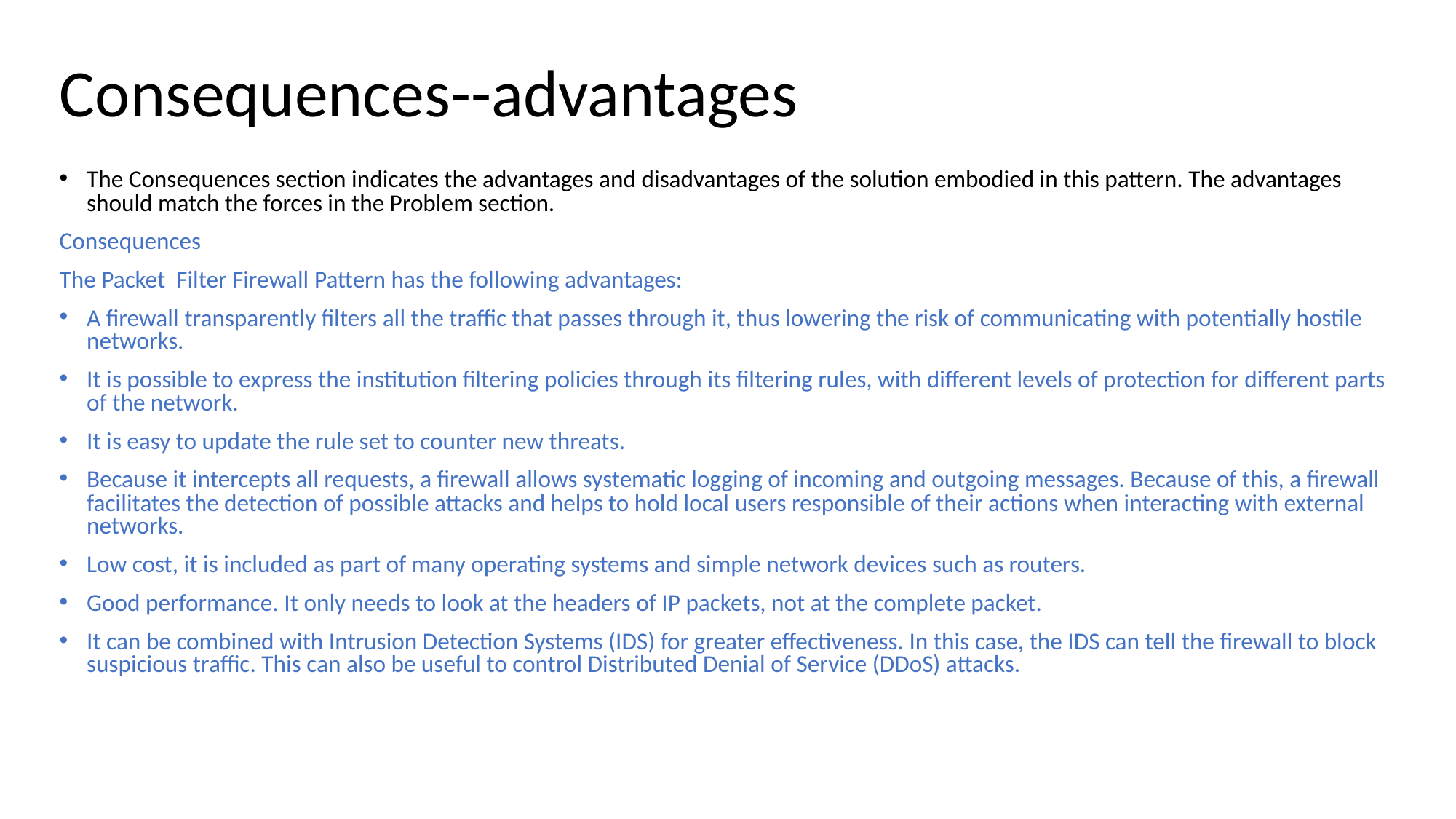

# Consequences--advantages
The Consequences section indicates the advantages and disadvantages of the solution embodied in this pattern. The advantages should match the forces in the Problem section.
Consequences
The Packet  Filter Firewall Pattern has the following advantages:
A firewall transparently filters all the traffic that passes through it, thus lowering the risk of communicating with potentially hostile networks.
It is possible to express the institution filtering policies through its filtering rules, with different levels of protection for different parts of the network.
It is easy to update the rule set to counter new threats.
Because it intercepts all requests, a firewall allows systematic logging of incoming and outgoing messages. Because of this, a firewall facilitates the detection of possible attacks and helps to hold local users responsible of their actions when interacting with external networks.
Low cost, it is included as part of many operating systems and simple network devices such as routers.
Good performance. It only needs to look at the headers of IP packets, not at the complete packet.
It can be combined with Intrusion Detection Systems (IDS) for greater effectiveness. In this case, the IDS can tell the firewall to block suspicious traffic. This can also be useful to control Distributed Denial of Service (DDoS) attacks.